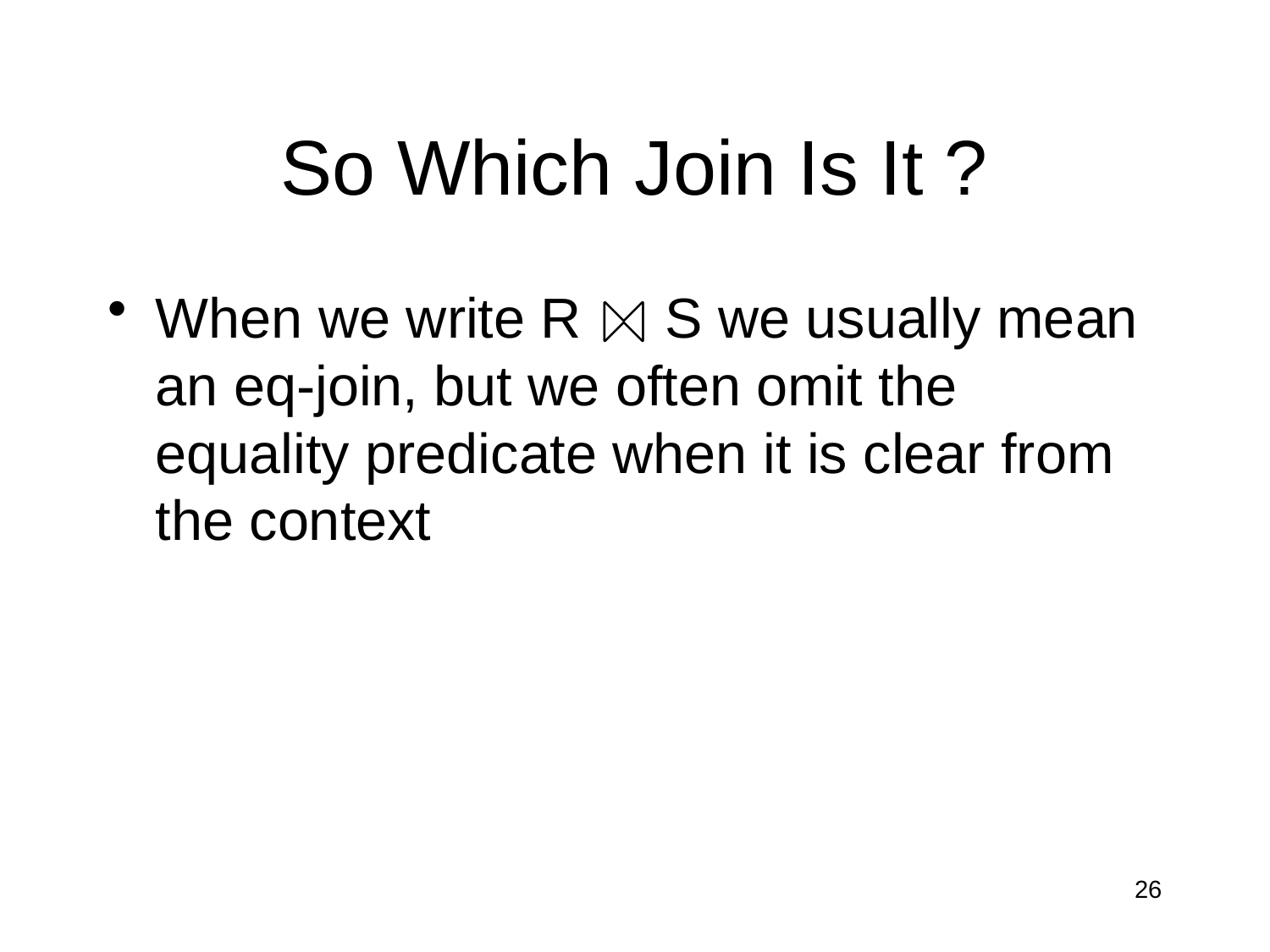

# So Which Join Is It ?
When we write R ⨝ S we usually mean an eq-join, but we often omit the equality predicate when it is clear from the context

26